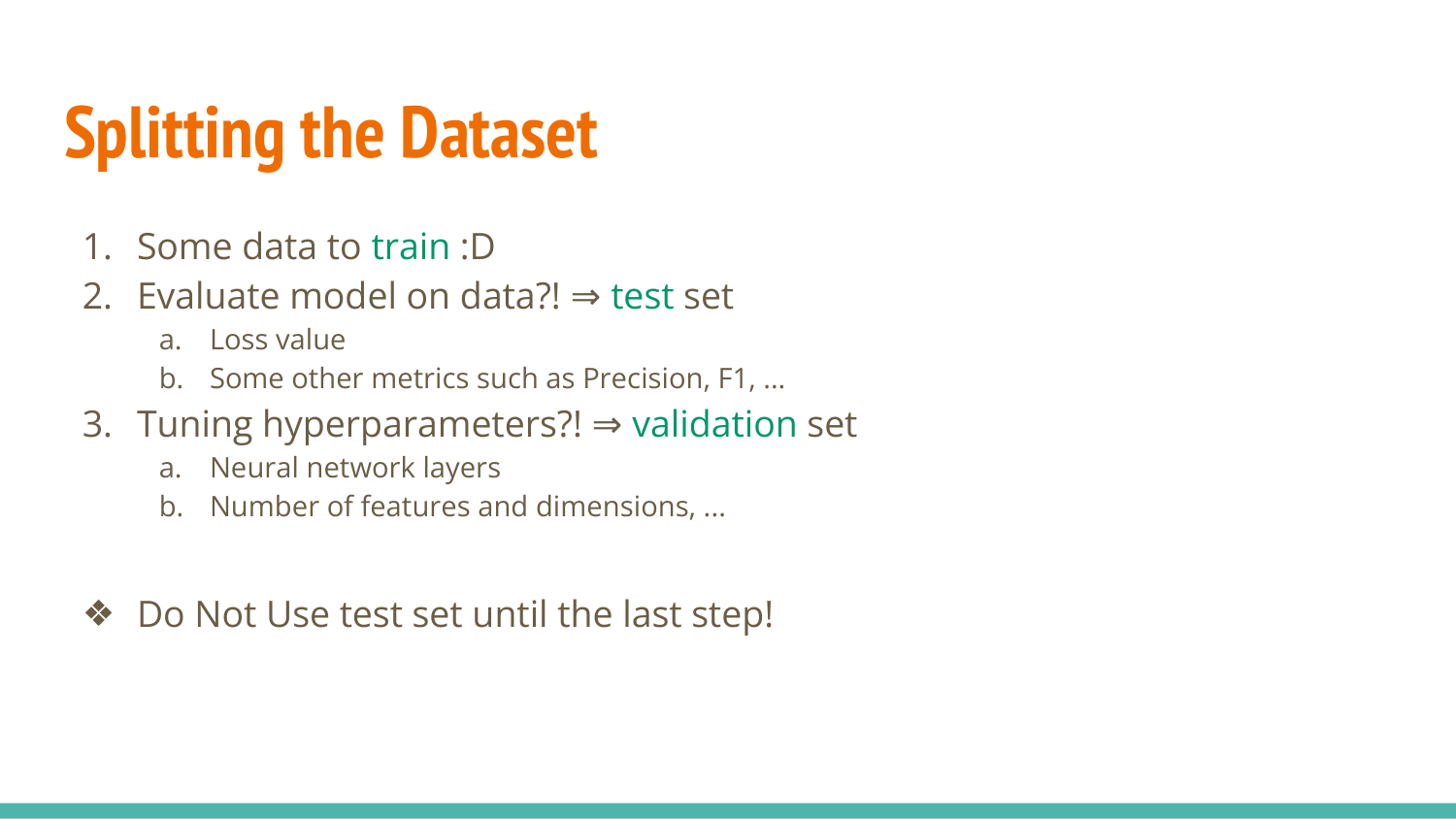

# Splitting the Dataset
Some data to train :D
Evaluate model on data?! ⇒ test set
Loss value
Some other metrics such as Precision, F1, ...
Tuning hyperparameters?! ⇒ validation set
Neural network layers
Number of features and dimensions, ...
Do Not Use test set until the last step!